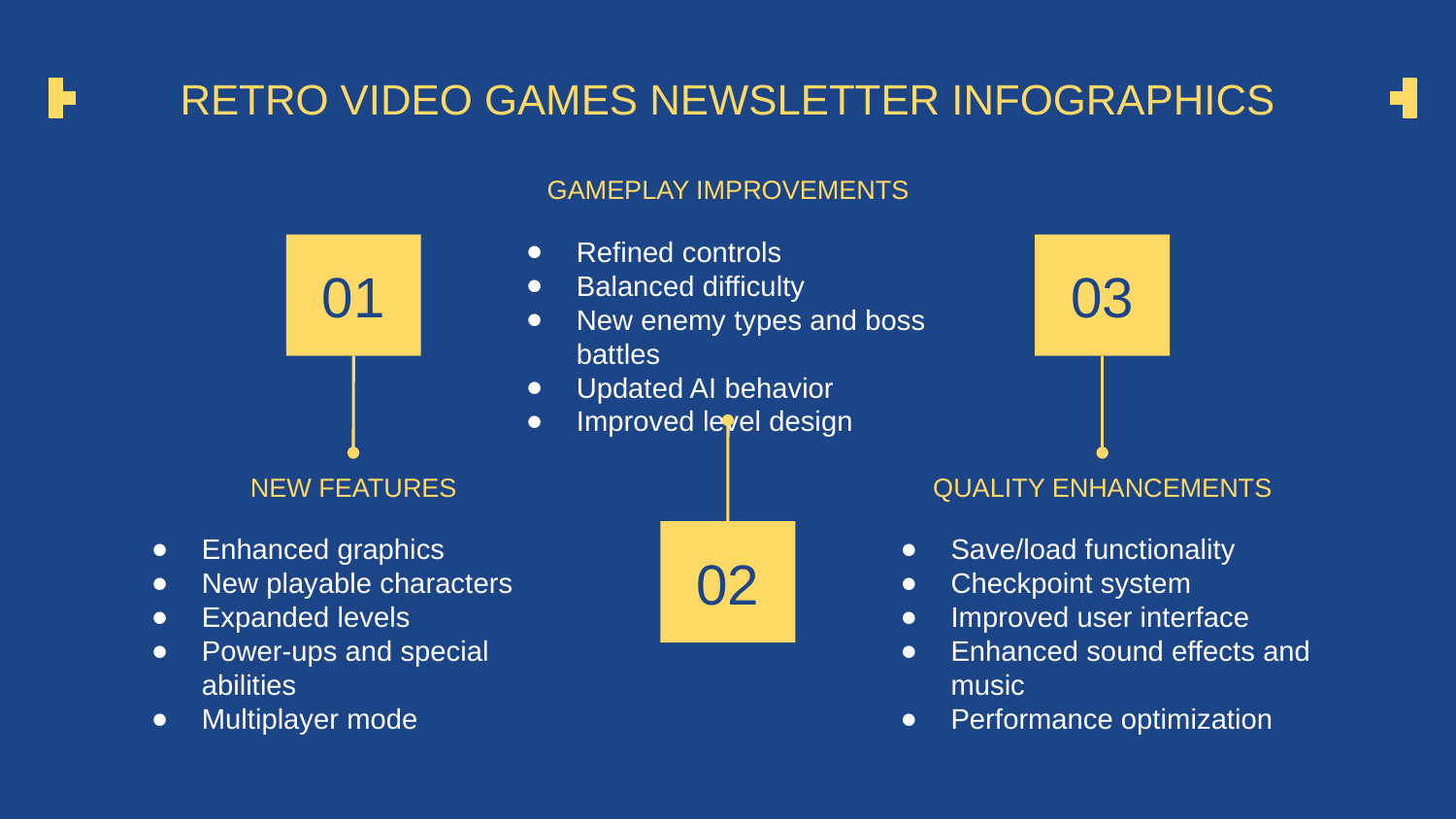

# RETRO VIDEO GAMES NEWSLETTER INFOGRAPHICS

GAMEPLAY IMPROVEMENTS
Refined controls
Balanced difficulty
New enemy types and boss battles
Updated AI behavior
Improved level design
02
01
NEW FEATURES
Enhanced graphics
New playable characters
Expanded levels
Power-ups and special abilities
Multiplayer mode
03
QUALITY ENHANCEMENTS
Save/load functionality
Checkpoint system
Improved user interface
Enhanced sound effects and music
Performance optimization